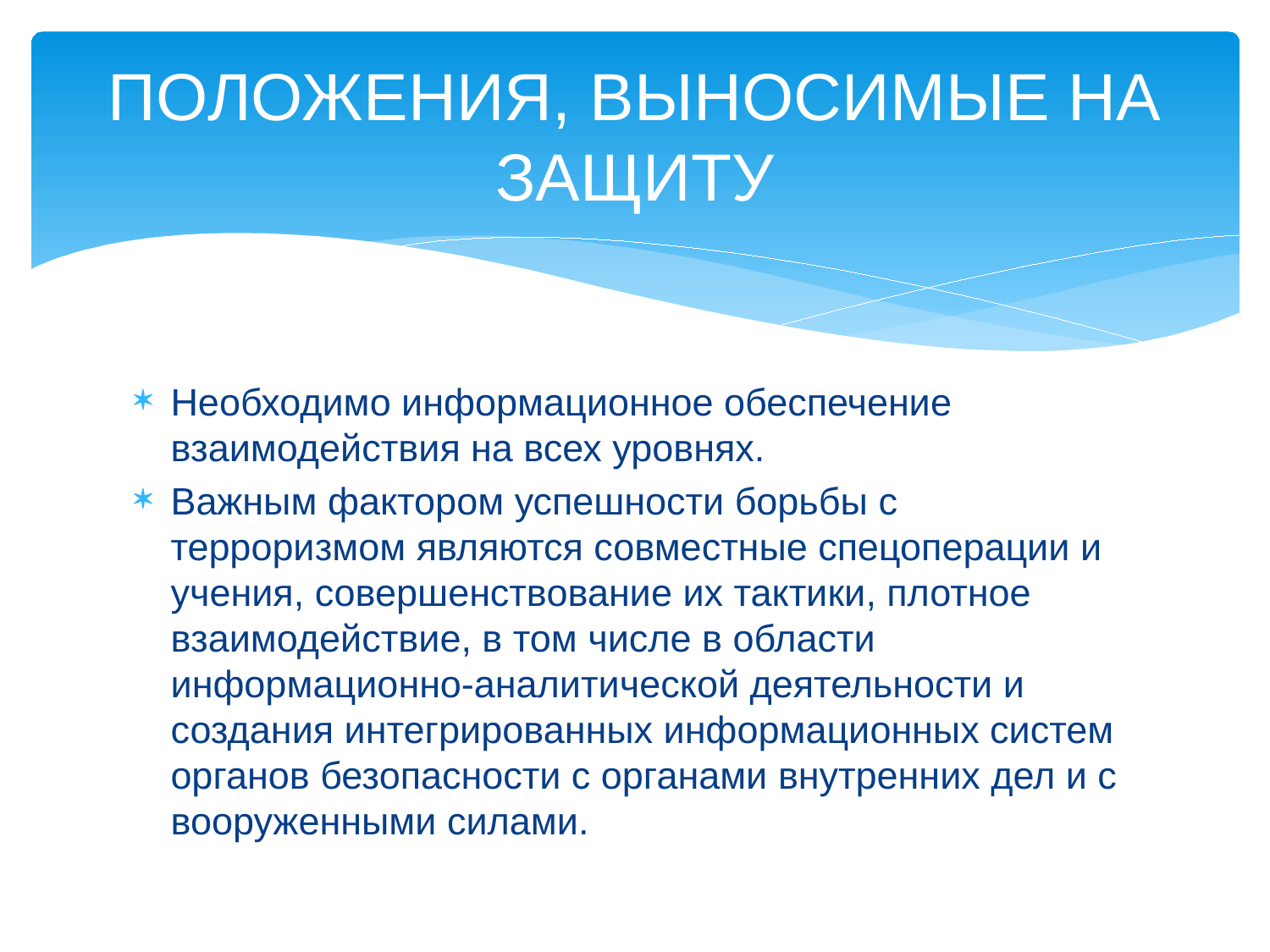

# ПОЛОЖЕНИЯ, ВЫНОСИМЫЕ НА ЗАЩИТУ
Необходимо информационное обеспечение взаимодействия на всех уровнях.
Важным фактором успешности борьбы с терроризмом являются совместные спецоперации и учения, совершенствование их тактики, плотное взаимодействие, в том числе в области информационно-аналитической деятельности и создания интегрированных информационных систем органов безопасности с органами внутренних дел и с вооруженными силами.